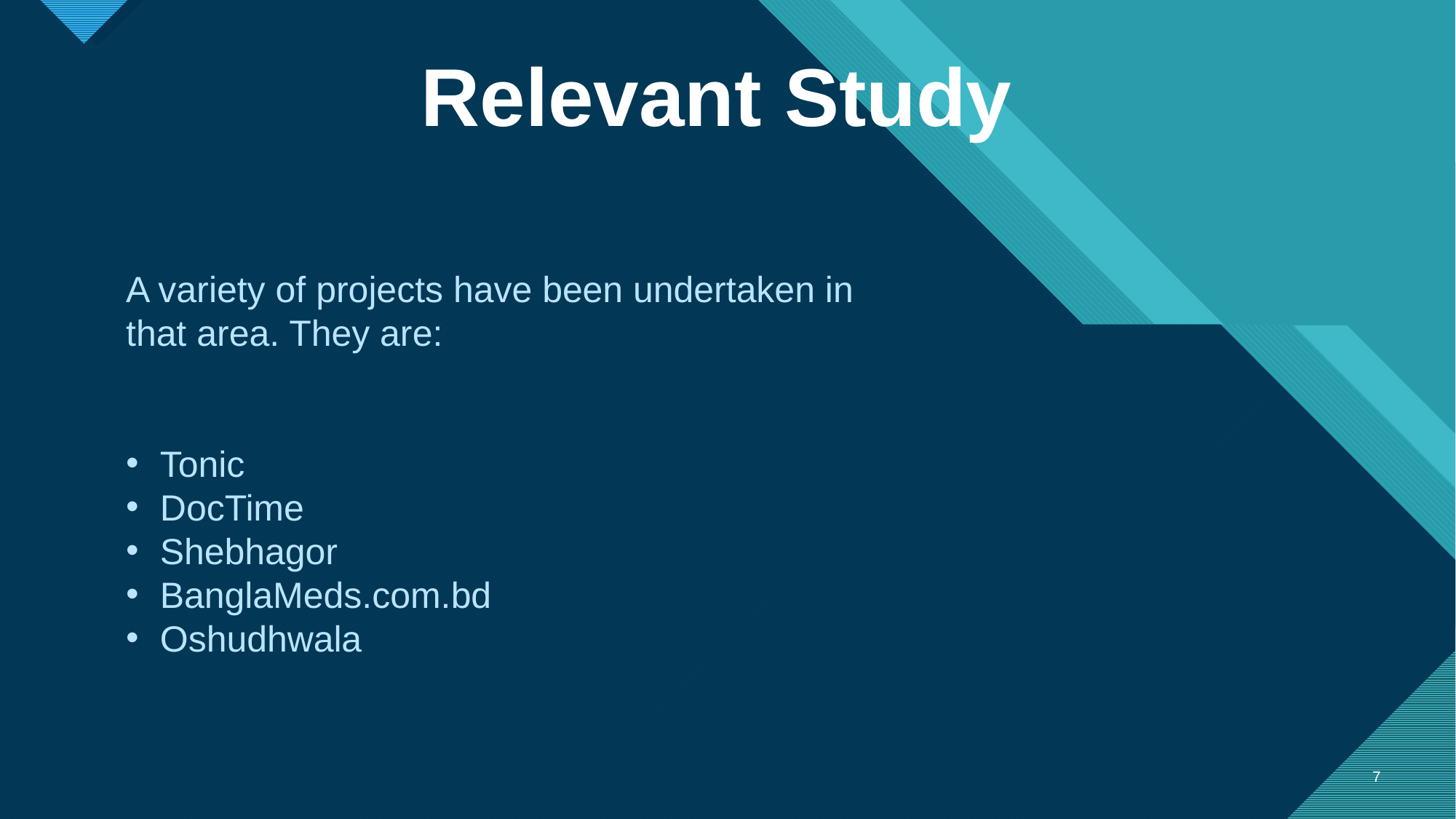

Relevant Study
A variety of projects have been undertaken in that area. They are:

Tonic
DocTime
Shebhagor
BanglaMeds.com.bd
Oshudhwala
7